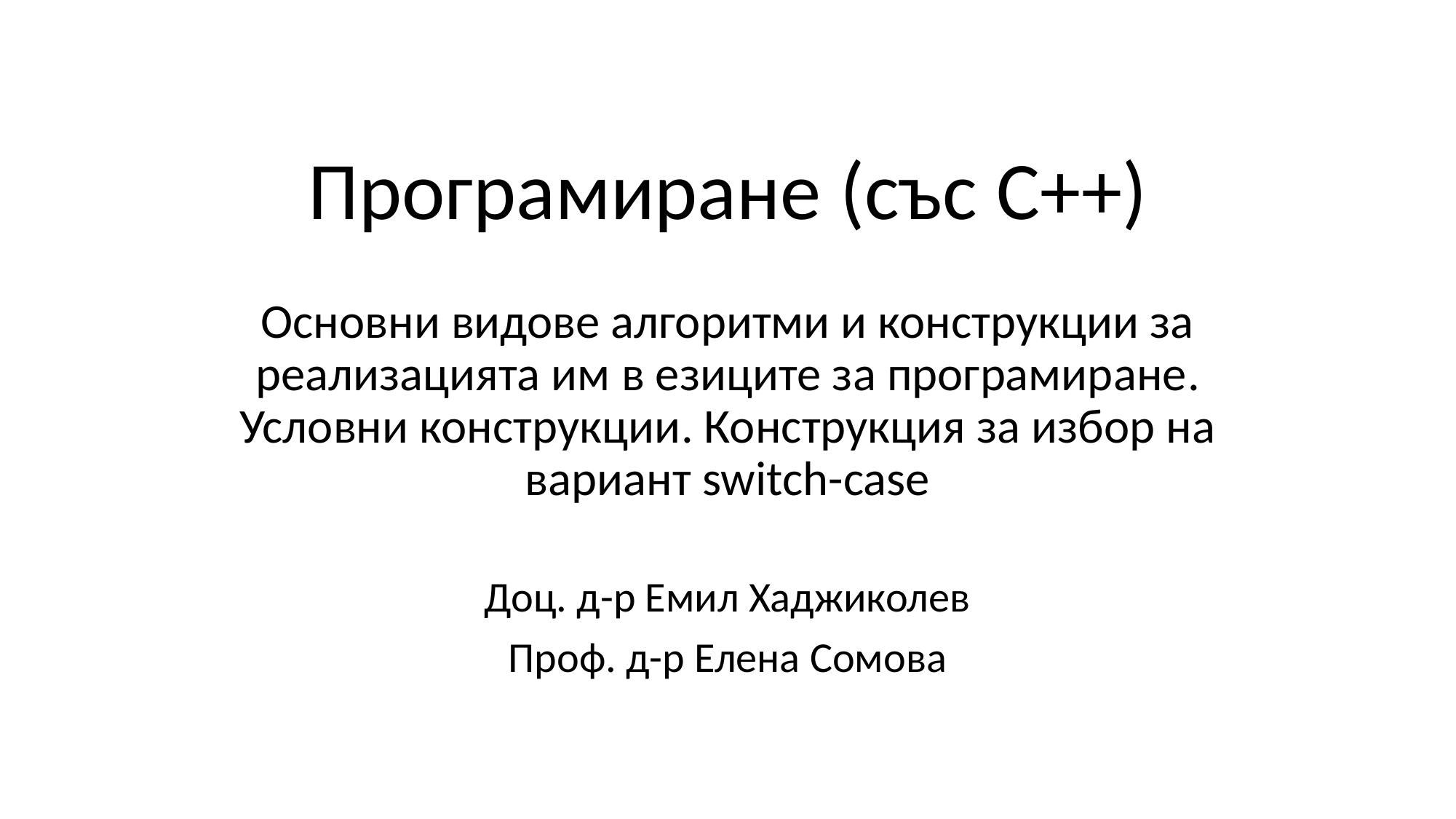

# Програмиране (със C++) Основни видове алгоритми и конструкции за реализацията им в езиците за програмиране. Условни конструкции. Конструкция за избор на вариант switch-case
Доц. д-р Емил Хаджиколев
Проф. д-р Елена Сомова